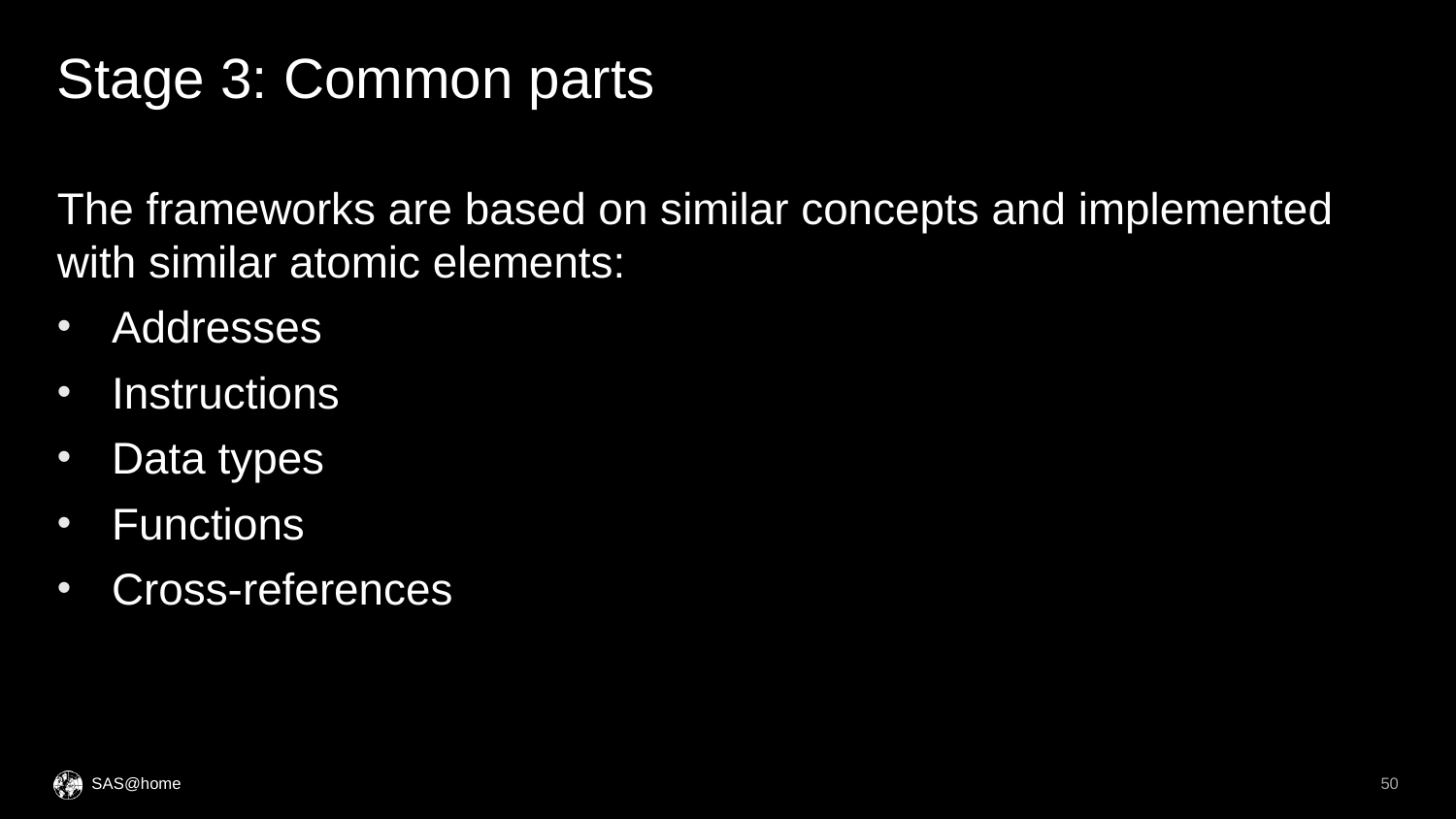

# Stage 3: Common parts
The frameworks are based on similar concepts and implemented with similar atomic elements:
Addresses
Instructions
Data types
Functions
Cross-references

50
SAS@home